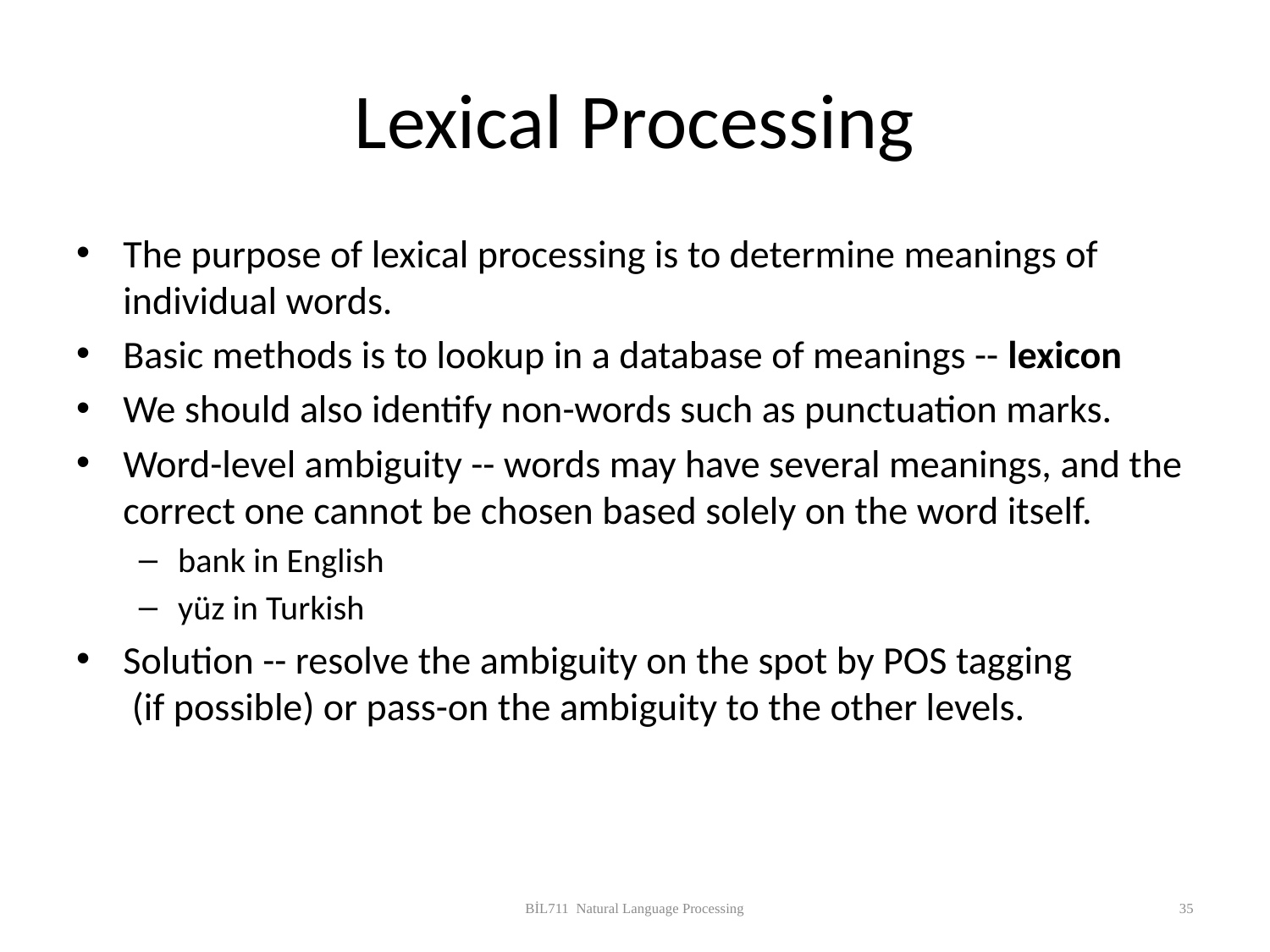

# Lexical Processing
The purpose of lexical processing is to determine meanings of individual words.
Basic methods is to lookup in a database of meanings -- lexicon
We should also identify non-words such as punctuation marks.
Word-level ambiguity -- words may have several meanings, and the correct one cannot be chosen based solely on the word itself.
bank in English
yüz in Turkish
Solution -- resolve the ambiguity on the spot by POS tagging               (if possible) or pass-on the ambiguity to the other levels.
BİL711  Natural Language Processing
35